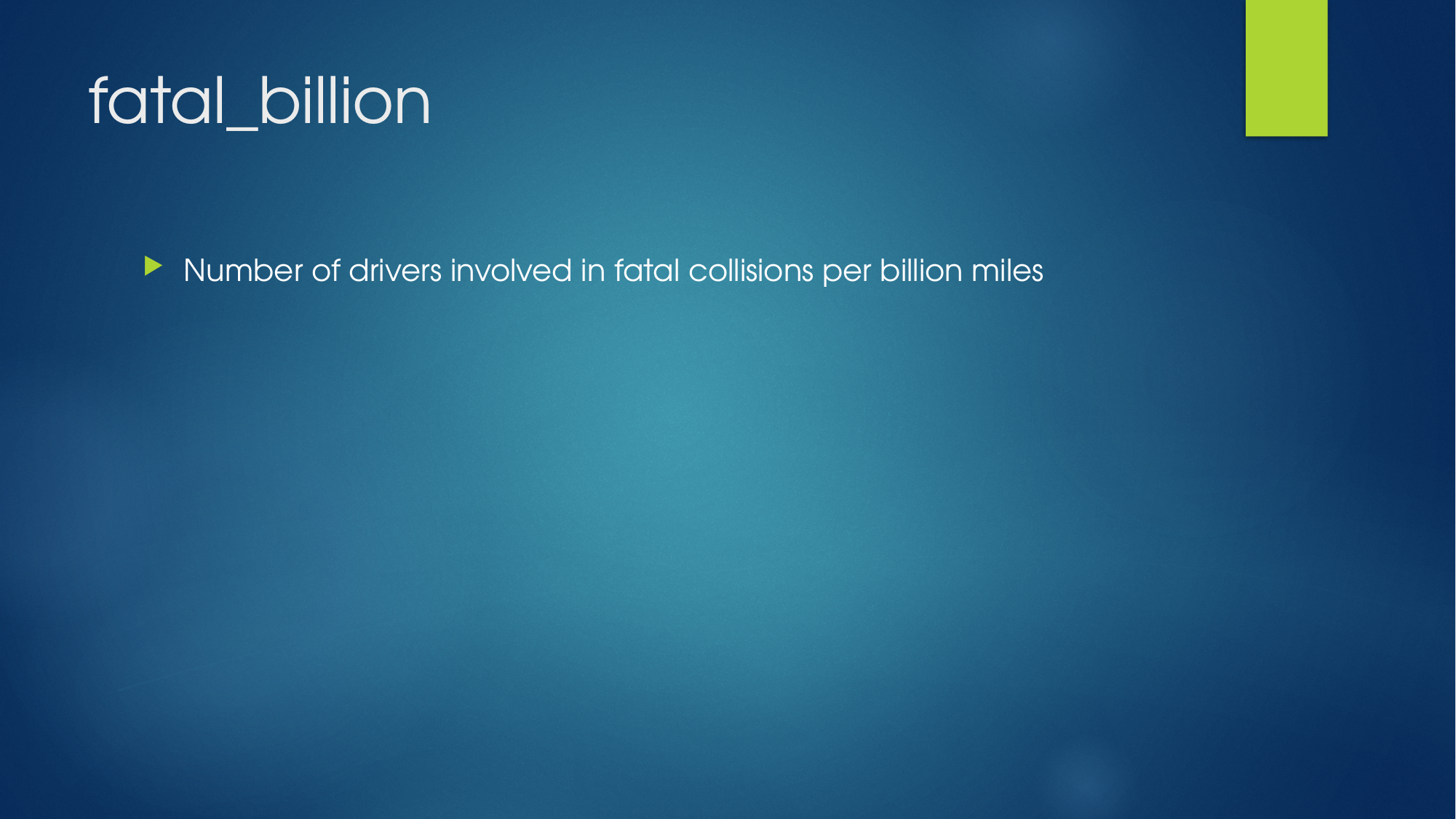

# fatal_billion
Number of drivers involved in fatal collisions per billion miles